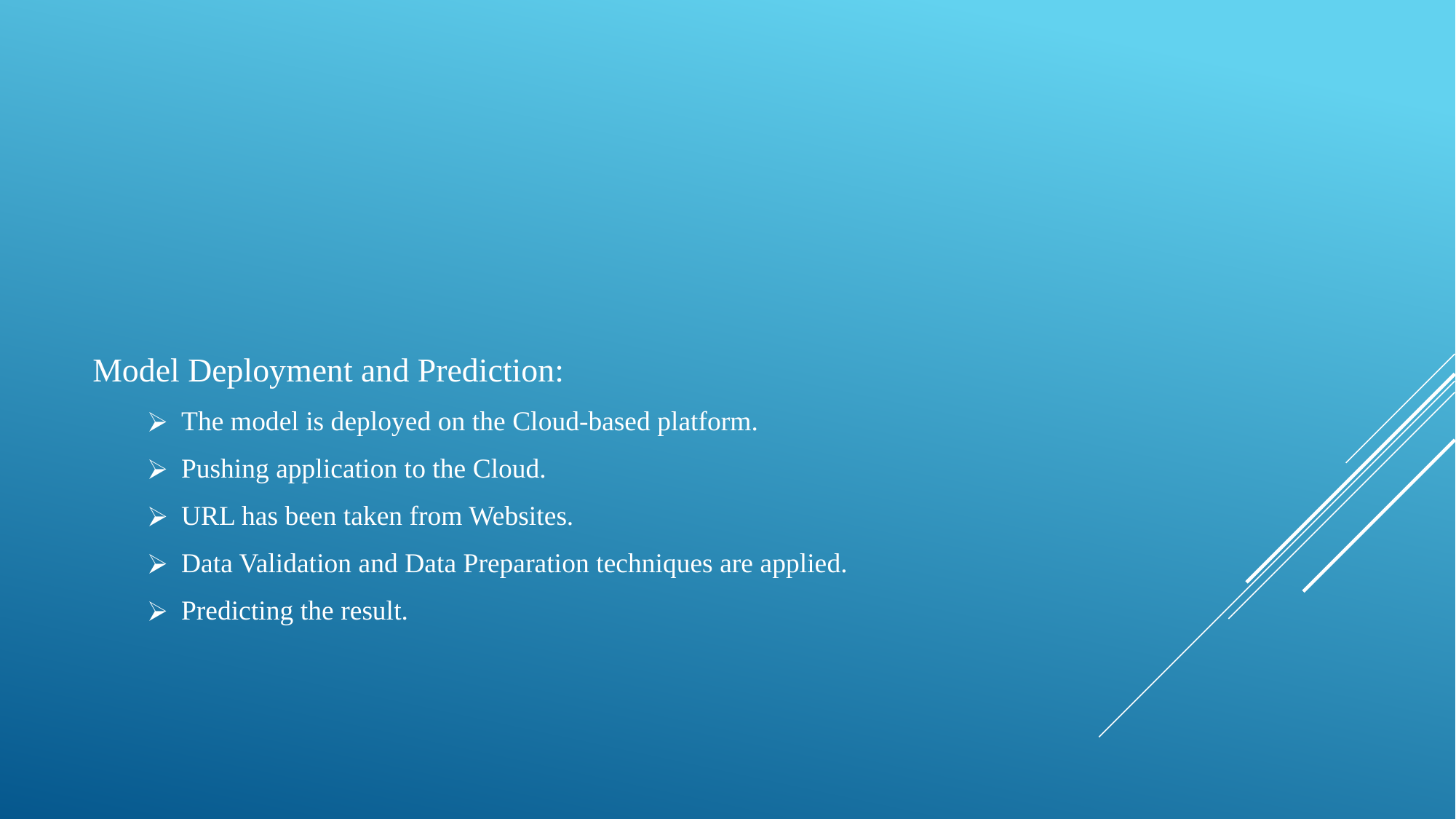

Model Deployment and Prediction:
The model is deployed on the Cloud-based platform.
Pushing application to the Cloud.
URL has been taken from Websites.
Data Validation and Data Preparation techniques are applied.
Predicting the result.